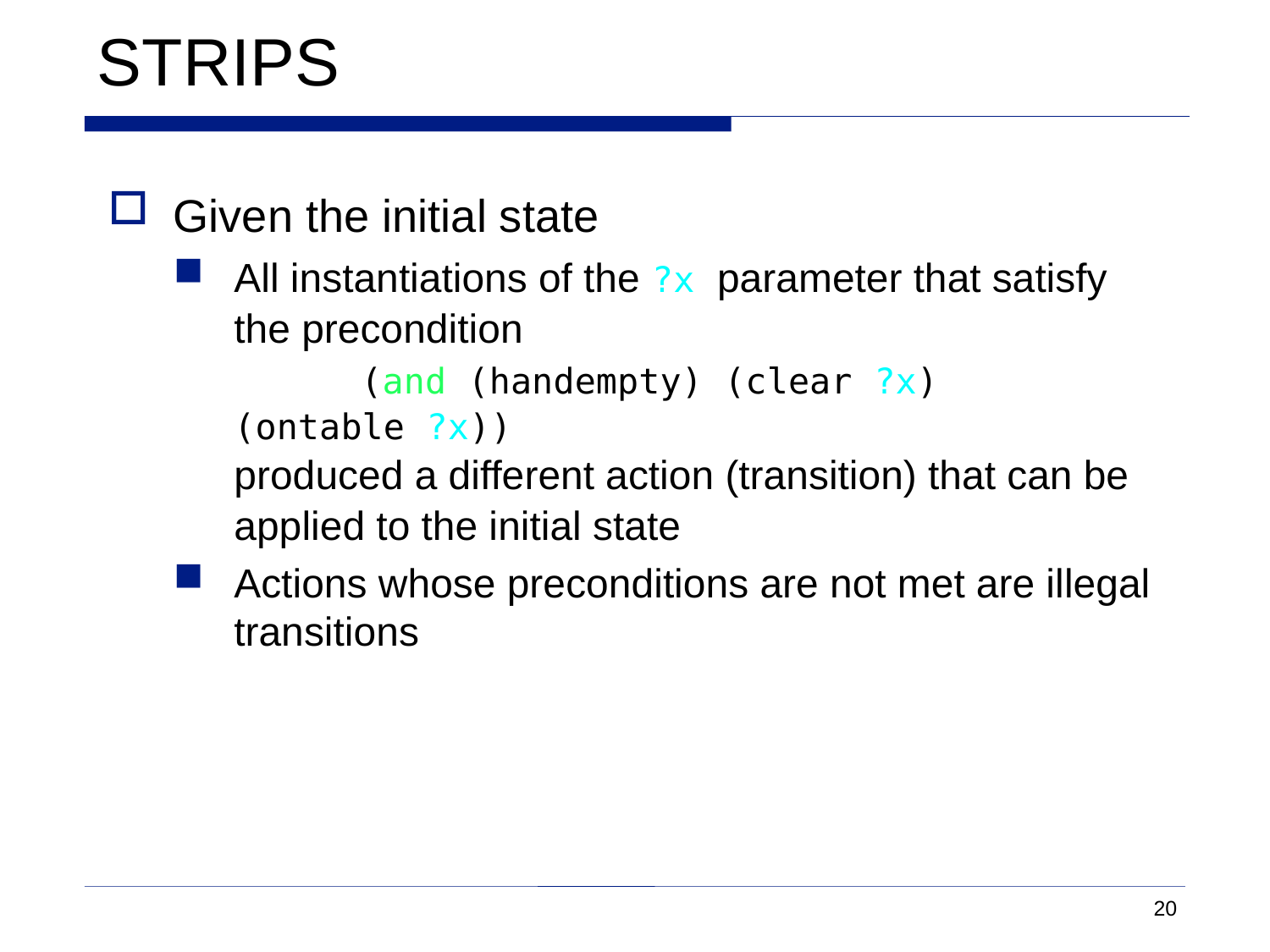

# STRIPS
Given the initial state
All instantiations of the ?x  parameter that satisfy the precondition
	(and (handempty) (clear ?x) (ontable ?x))
produced a different action (transition) that can be applied to the initial state
Actions whose preconditions are not met are illegal transitions